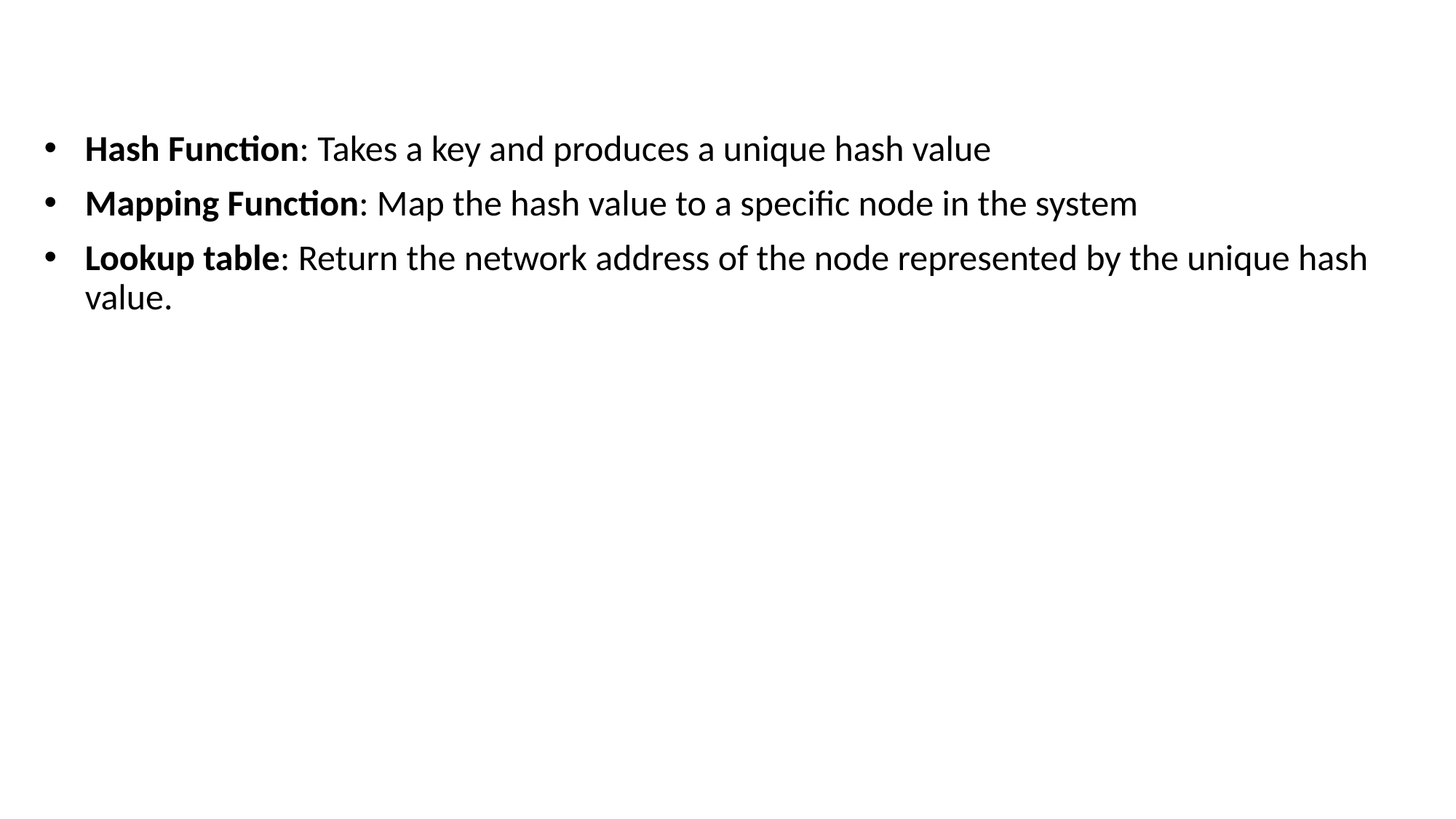

Hash Function: Takes a key and produces a unique hash value
Mapping Function: Map the hash value to a specific node in the system
Lookup table: Return the network address of the node represented by the unique hash value.